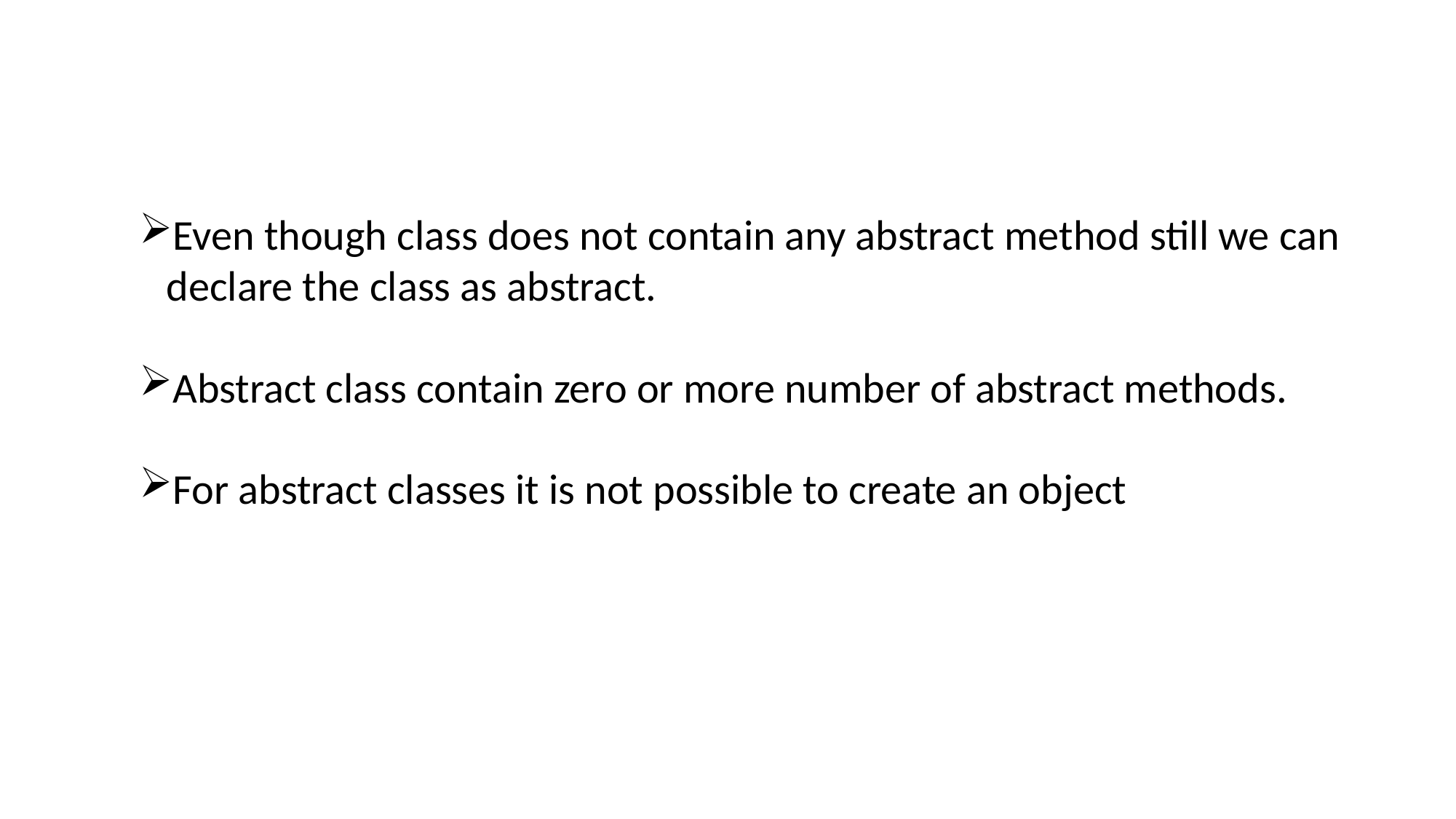

Even though class does not contain any abstract method still we can declare the class as abstract.

Abstract class contain zero or more number of abstract methods.

For abstract classes it is not possible to create an object